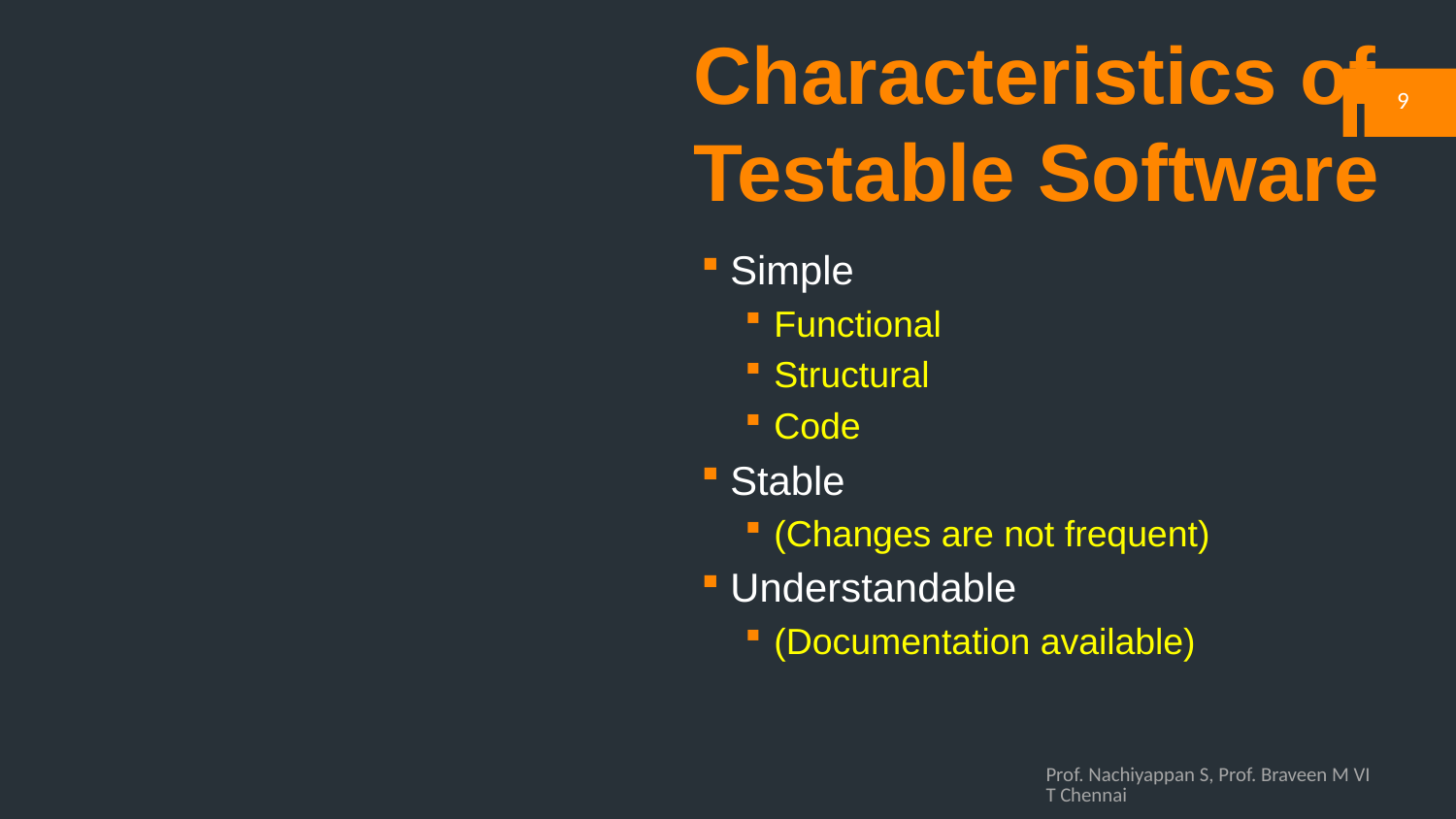

# Characteristics of Testable Software
9
Simple
Functional
Structural
Code
Stable
(Changes are not frequent)
Understandable
(Documentation available)
Prof. Nachiyappan S, Prof. Braveen M VIT Chennai